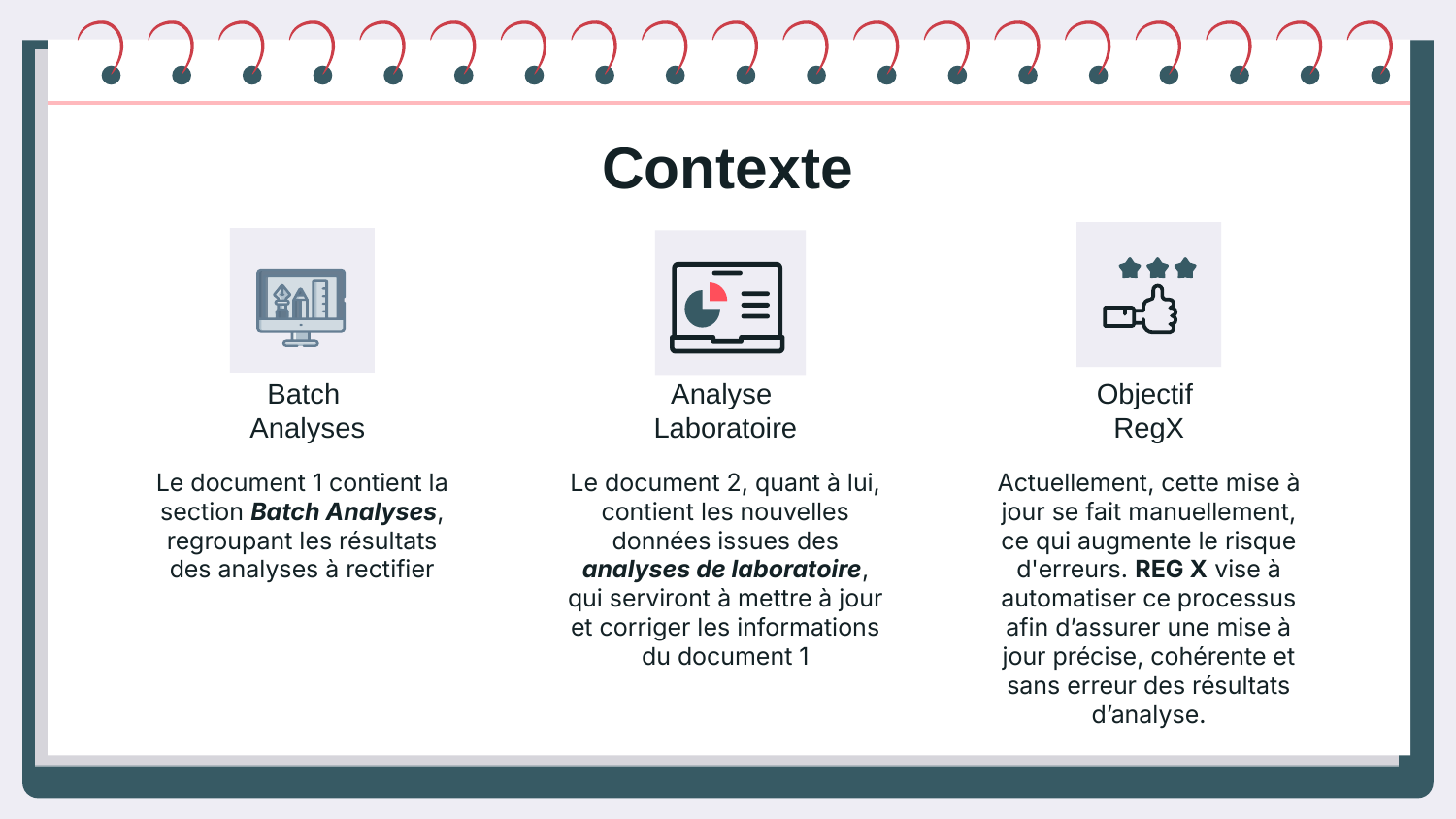

# Contexte

Batch
Analyses
Analyse
Laboratoire
Objectif
RegX
Le document 1 contient la section Batch Analyses, regroupant les résultats des analyses à rectifier
Le document 2, quant à lui, contient les nouvelles données issues des analyses de laboratoire, qui serviront à mettre à jour et corriger les informations du document 1
Actuellement, cette mise à jour se fait manuellement, ce qui augmente le risque d'erreurs. REG X vise à automatiser ce processus afin d’assurer une mise à jour précise, cohérente et sans erreur des résultats d’analyse.